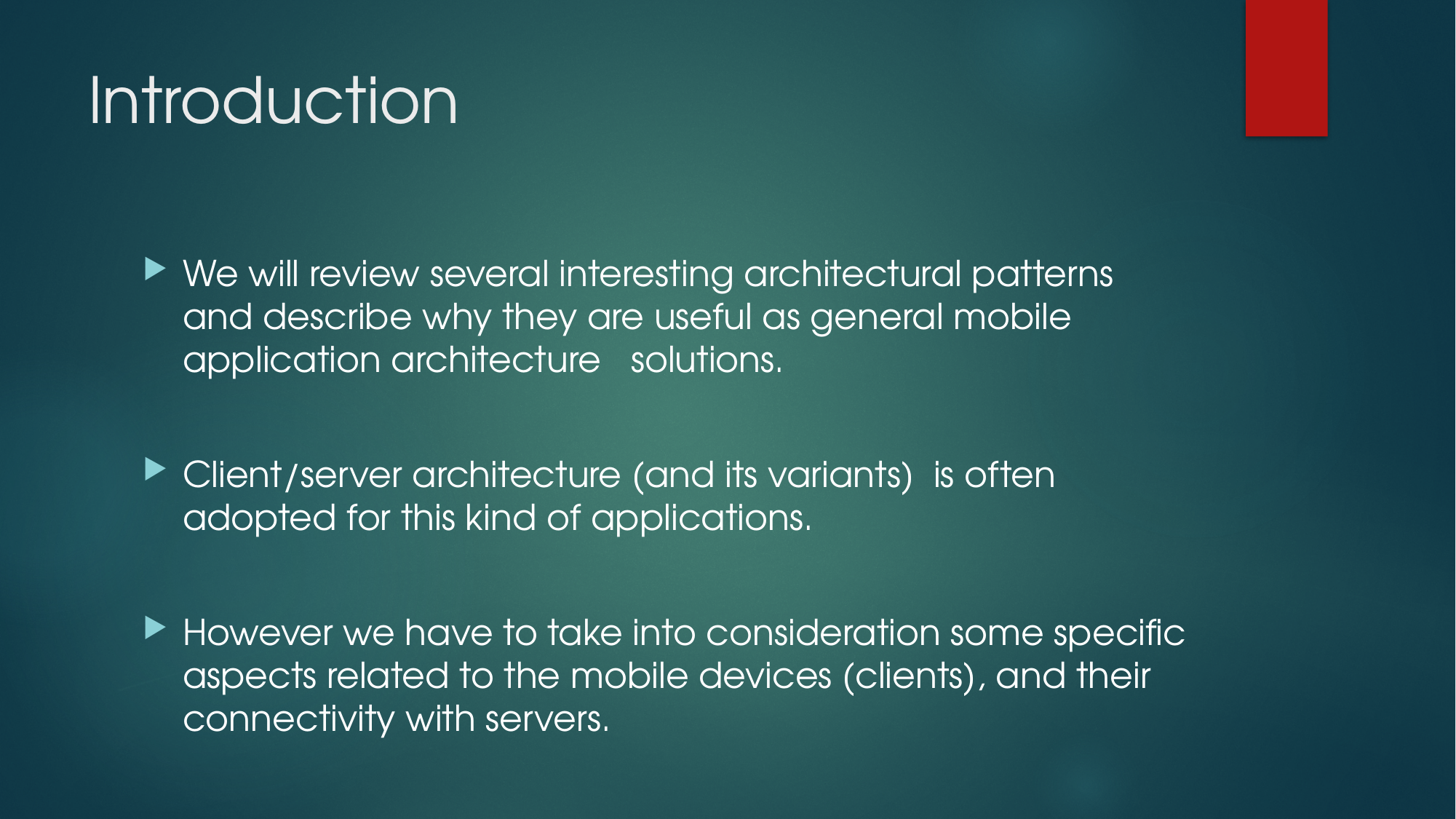

# Introduction
We will review several interesting architectural patterns and describe why they are useful as general mobile application architecture   solutions.

Client/server architecture (and its variants)  is often adopted for this kind of applications.

However we have to take into consideration some specific aspects related to the mobile devices (clients), and their connectivity with servers.